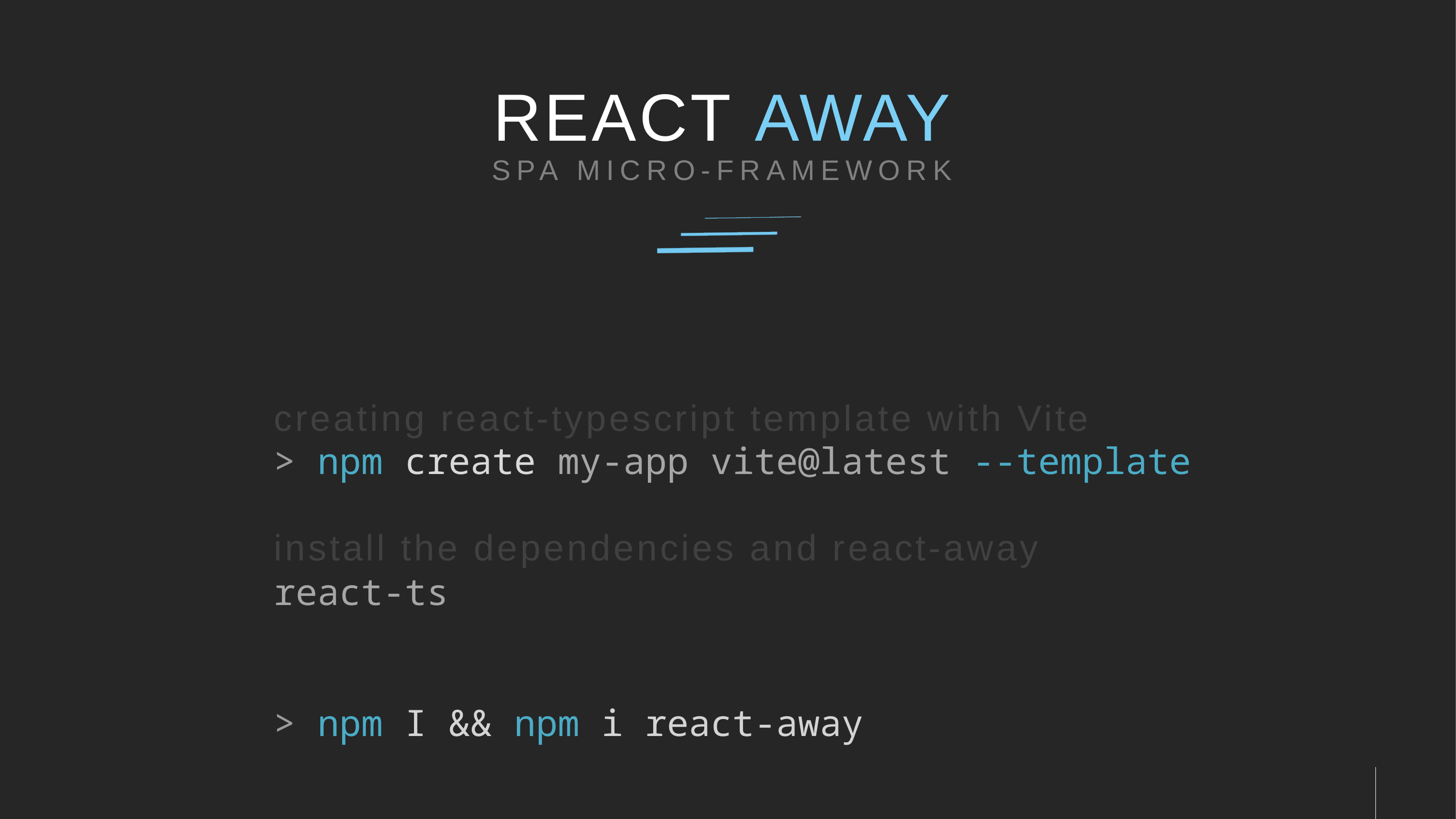

# REACT AWAY
SPA MICRO-FRAMEWORK
creating react-typescript template with Vite
install the dependencies and react-away
> npm create my-app vite@latest --template react-ts
> npm I && npm i react-away